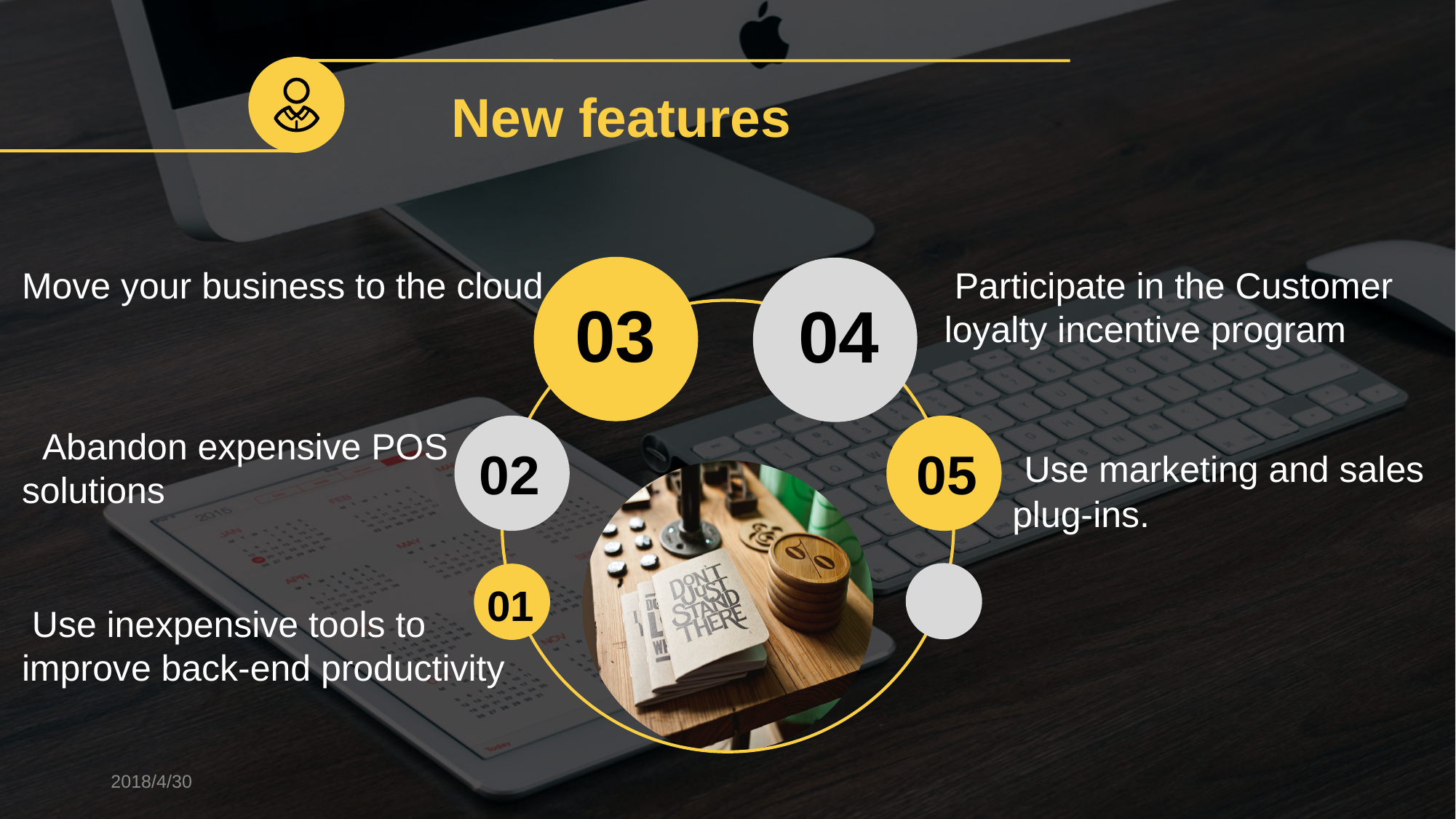

New features

Move your business to the cloud
 Participate in the Customer loyalty incentive program

  03
  04

  Abandon expensive POS solutions
  02
  05
 Use marketing and sales plug-ins.

  01
 Use inexpensive tools to improve back-end productivity
2018/4/30